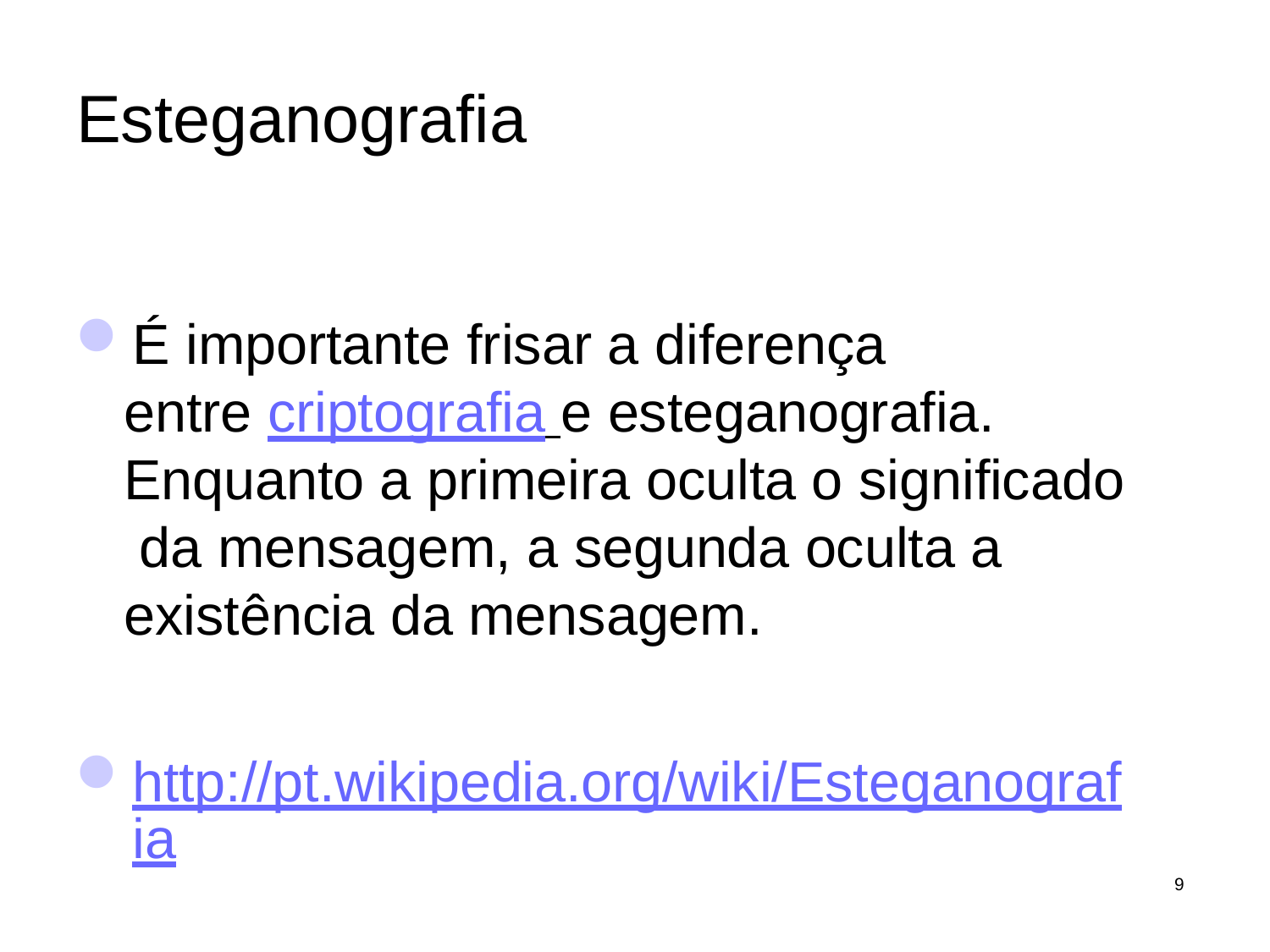

# Esteganografia
É importante frisar a diferença  entre criptografia e esteganografia.
Enquanto a primeira oculta o significado  da mensagem, a segunda oculta a  existência da mensagem.

http://pt.wikipedia.org/wiki/Esteganografia
9